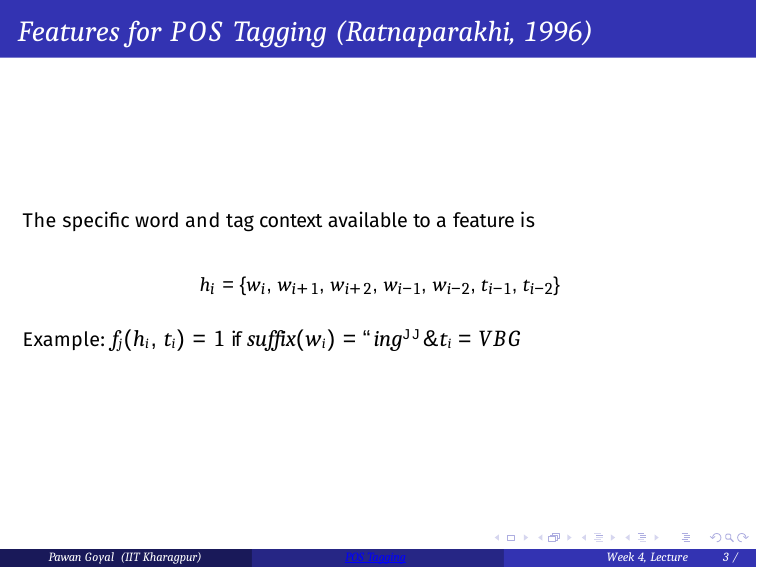

Features for POS Tagging (Ratnaparakhi, 1996)
The specific word and tag context available to a feature is

hi  = {wi, wi+1, wi+2, wi−1, wi−2, ti−1, ti−2}
Example: fj(hi, ti) = 1 if suffix(wi) = “ingjj&ti  = VBG
Pawan Goyal (IIT Kharagpur)
POS Tagging
Week 4, Lecture 4
3 / 8